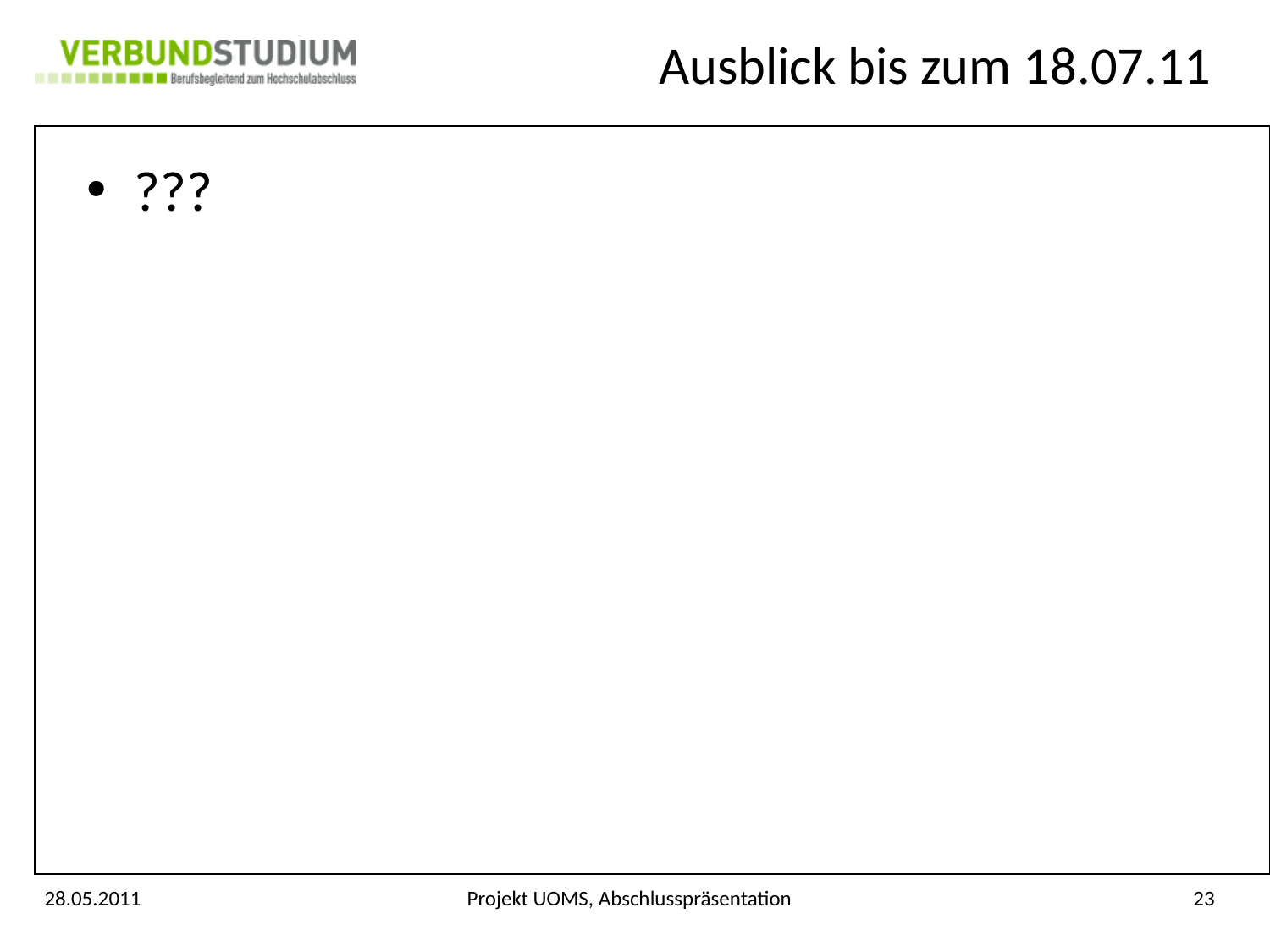

# Ausblick bis zum 18.07.11
???

28.05.2011
Projekt UOMS, Abschlusspräsentation
23